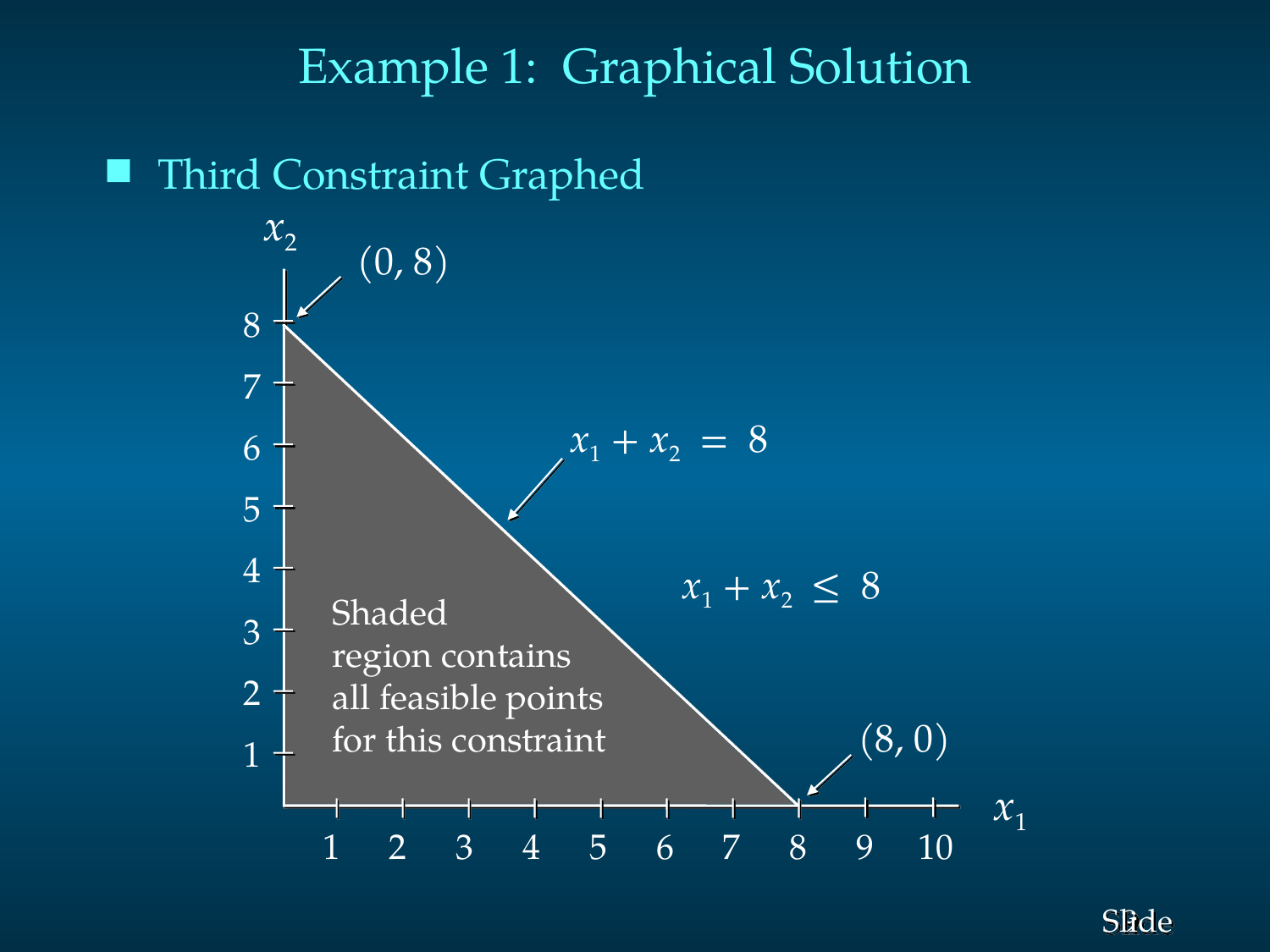

# Example 1:  Graphical Solution
Third Constraint Graphed
  x2
(0, 8)

8

7

6

5

4

3

2

1

x1 + x2  =  8

x1 + x2  ≤  8
Shaded
region contains
all feasible points
for this constraint
(8, 0)

x1

1      2      3      4      5      6      7      8      9     10